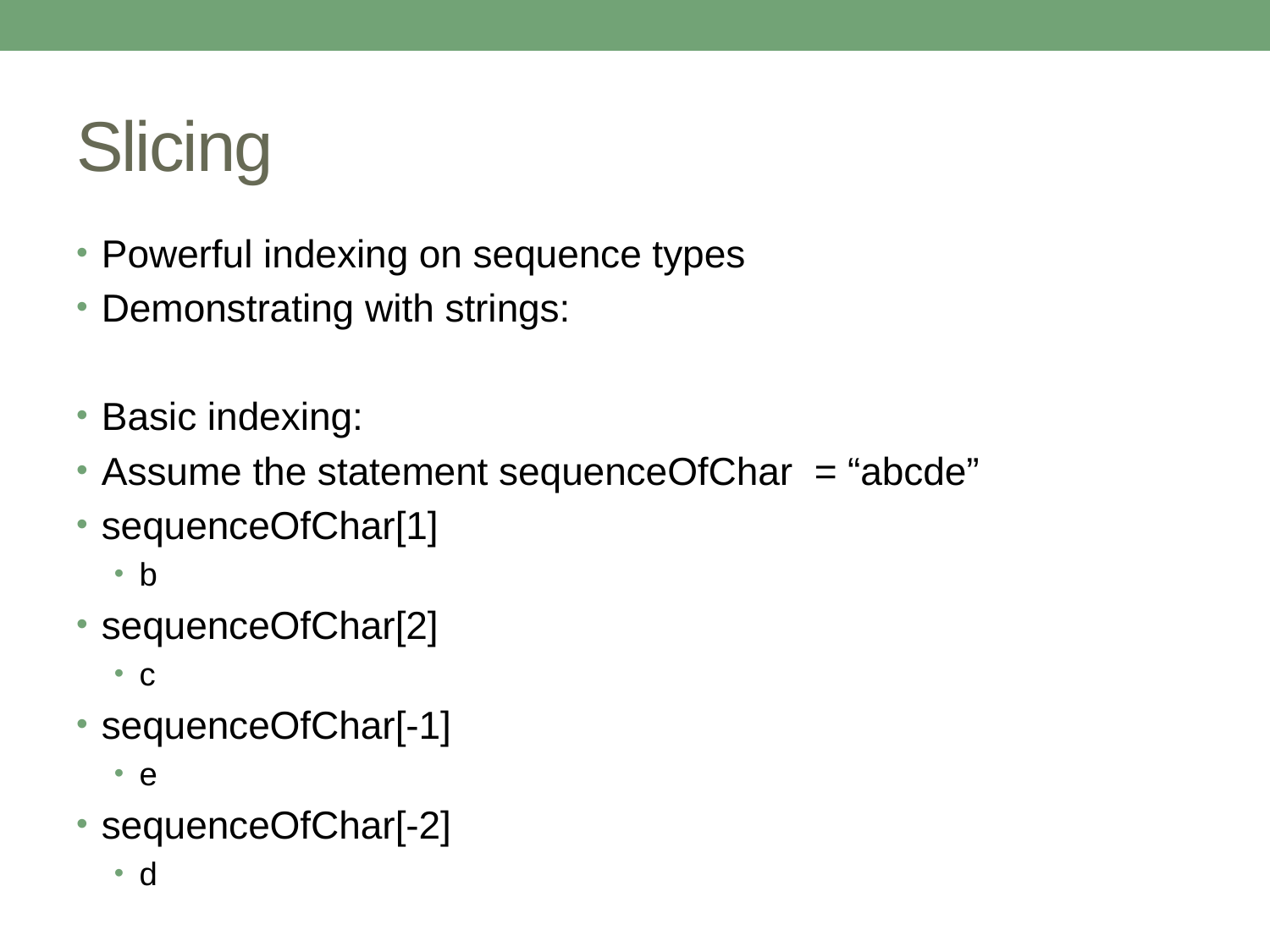

# Slicing
Powerful indexing on sequence types
Demonstrating with strings:

Basic indexing:
Assume the statement sequenceOfChar  = “abcde”
sequenceOfChar[1]
b
sequenceOfChar[2]
c
sequenceOfChar[-1]
e
sequenceOfChar[-2]
d